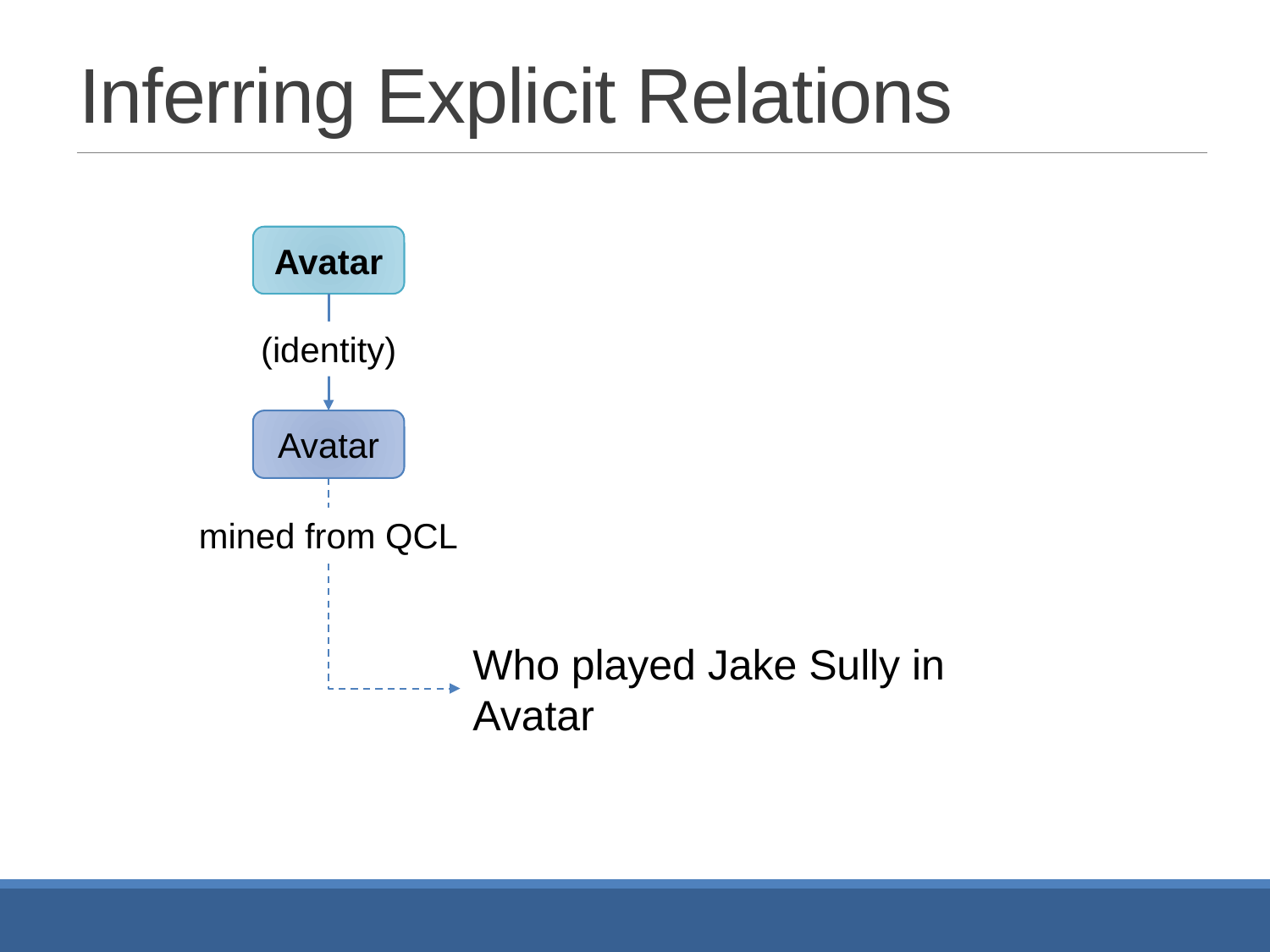

# Inferring Explicit Relations
Avatar
(identity)
Avatar
mined from QCL
Who played Jake Sully in Avatar